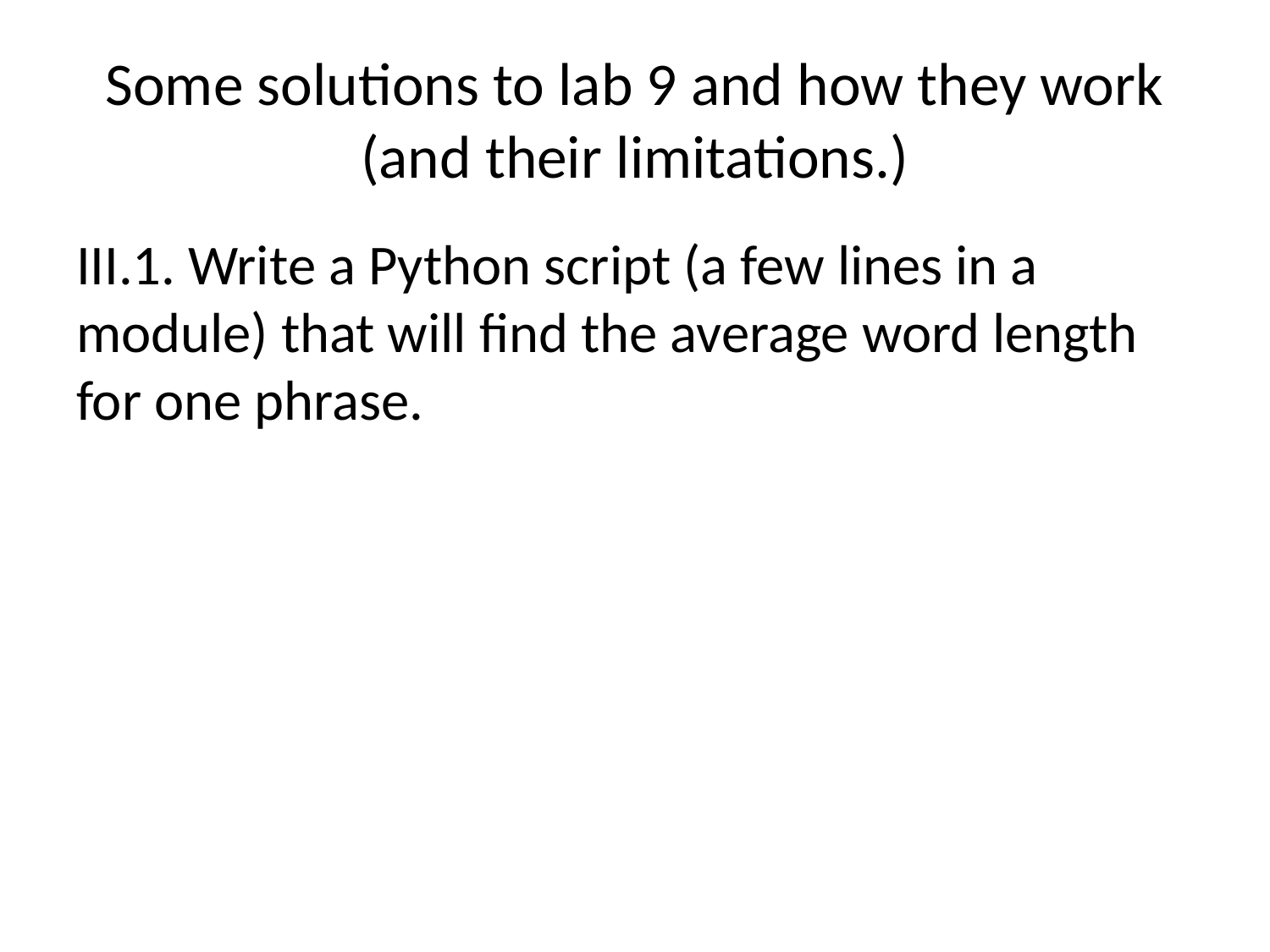

# Some solutions to lab 9 and how they work (and their limitations.)
III.1. Write a Python script (a few lines in a module) that will find the average word length for one phrase.